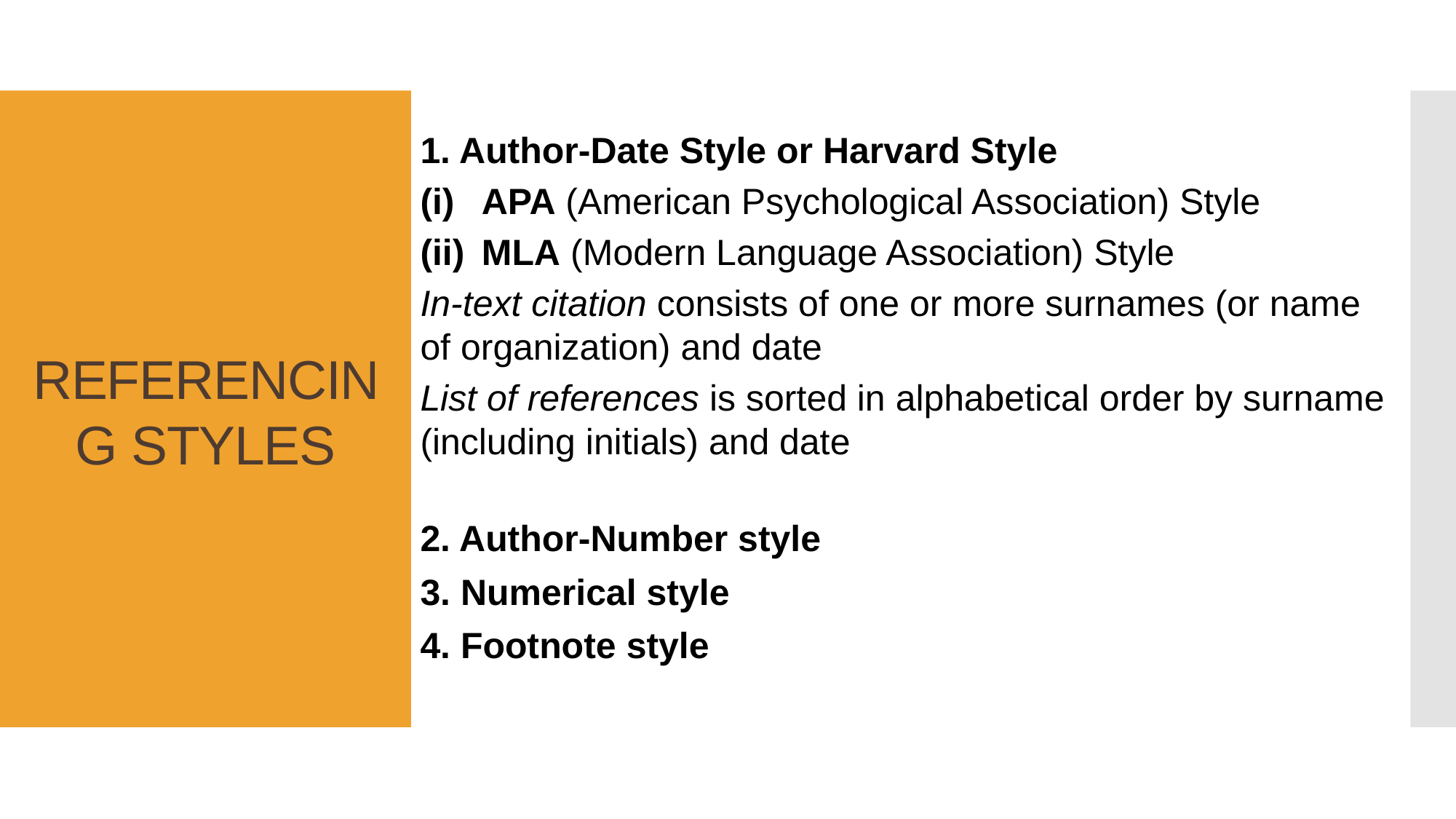

1. Author-Date Style or Harvard Style
APA (American Psychological Association) Style
MLA (Modern Language Association) Style
In-text citation consists of one or more surnames (or name of organization) and date
List of references is sorted in alphabetical order by surname (including initials) and date

2. Author-Number style
3. Numerical style
4. Footnote style
# REFERENCING STYLES